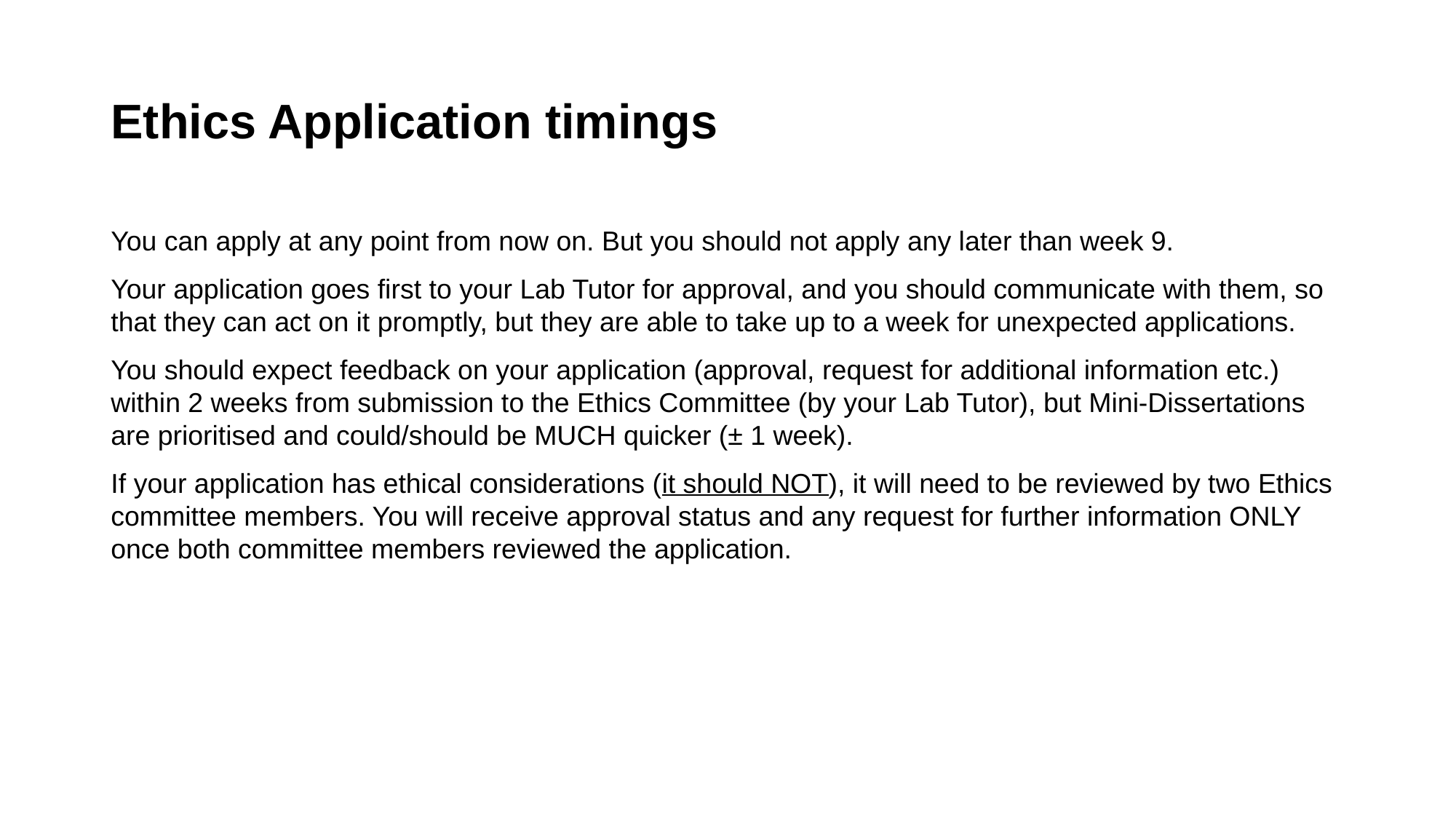

# Ethics Application timings
You can apply at any point from now on. But you should not apply any later than week 9.
Your application goes first to your Lab Tutor for approval, and you should communicate with them, so that they can act on it promptly, but they are able to take up to a week for unexpected applications.
You should expect feedback on your application (approval, request for additional information etc.) within 2 weeks from submission to the Ethics Committee (by your Lab Tutor), but Mini-Dissertations are prioritised and could/should be MUCH quicker (± 1 week).
If your application has ethical considerations (it should NOT), it will need to be reviewed by two Ethics committee members. You will receive approval status and any request for further information ONLY once both committee members reviewed the application.